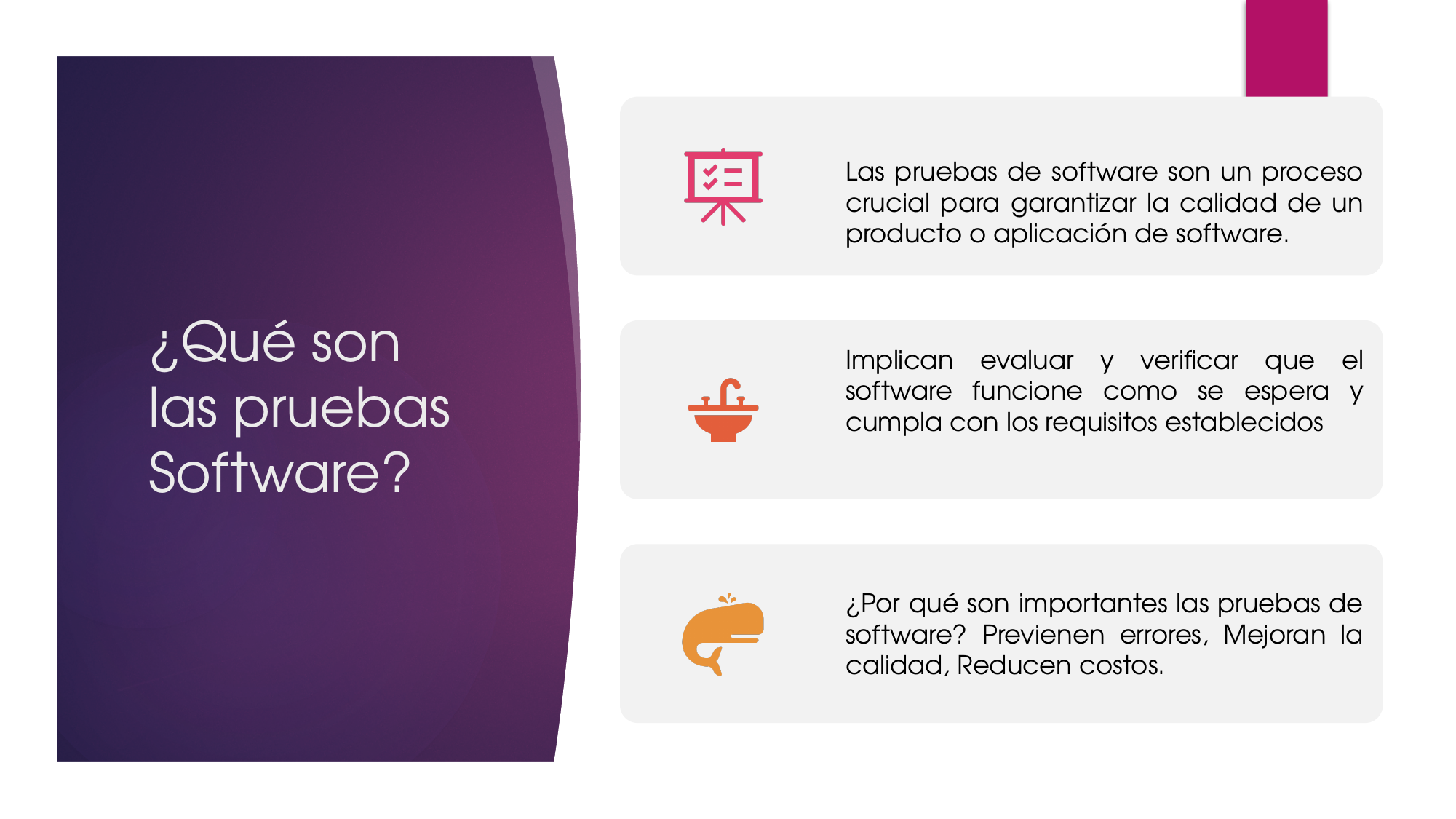

Las pruebas de software son un proceso crucial para garantizar la calidad de un producto o aplicación de software.
Implican evaluar y verificar que el software funcione como se espera y cumpla con los requisitos establecidos

¿Por qué son importantes las pruebas de software? Previenen errores, Mejoran la calidad, Reducen costos.
# ¿Qué son las pruebas Software?